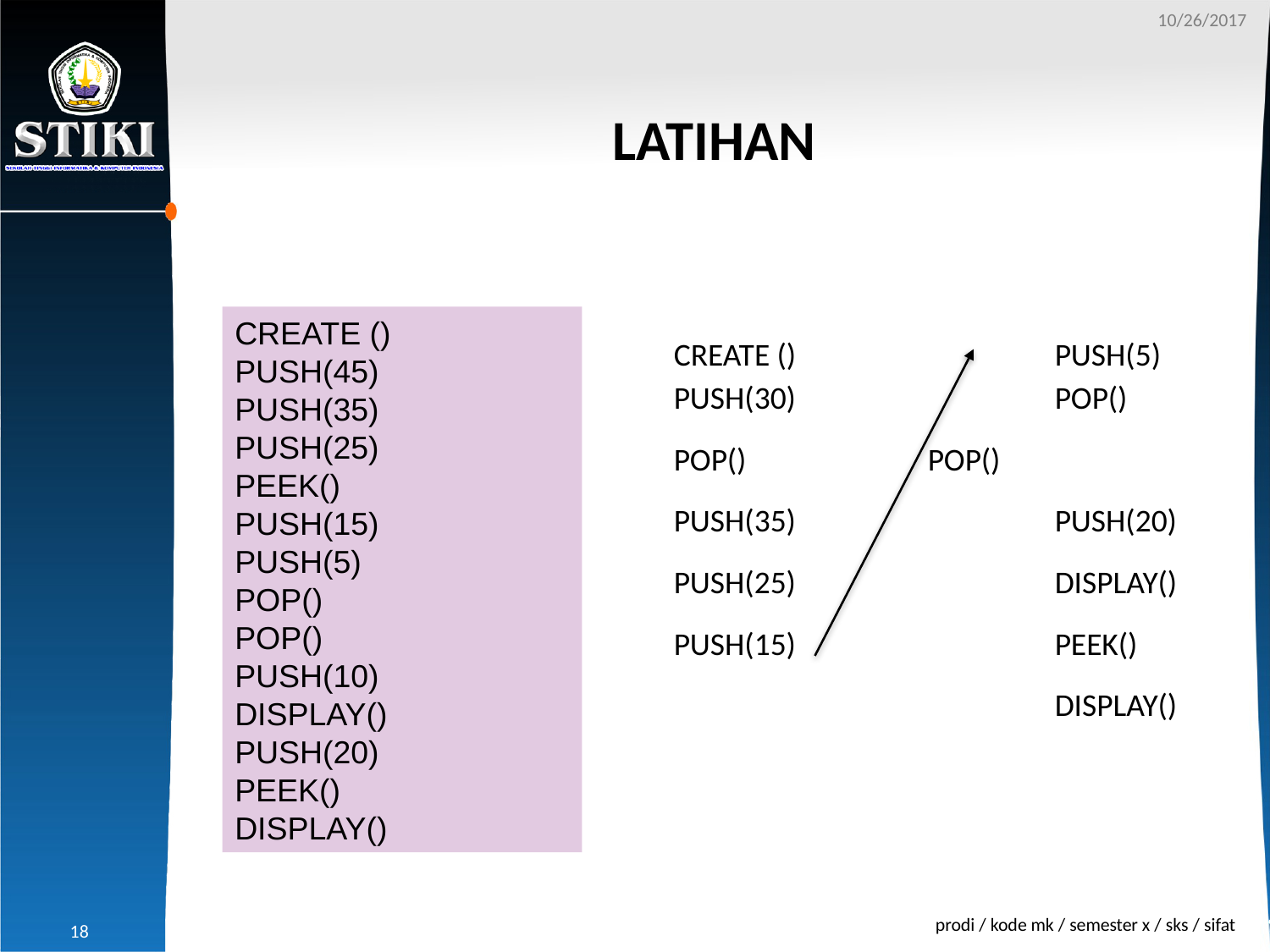

10/26/2017
# LATIHAN
CREATE ()
PUSH(45)
PUSH(35)
PUSH(25)
PEEK()
PUSH(15)
PUSH(5)
POP()
POP()
PUSH(10)
DISPLAY()
PUSH(20)
PEEK()
DISPLAY()
CREATE () 		PUSH(5) PUSH(30) 		POP()
POP() 		POP()
PUSH(35) 		PUSH(20)
PUSH(25) 		DISPLAY()
PUSH(15) 		PEEK()
			DISPLAY()
18
prodi / kode mk / semester x / sks / sifat